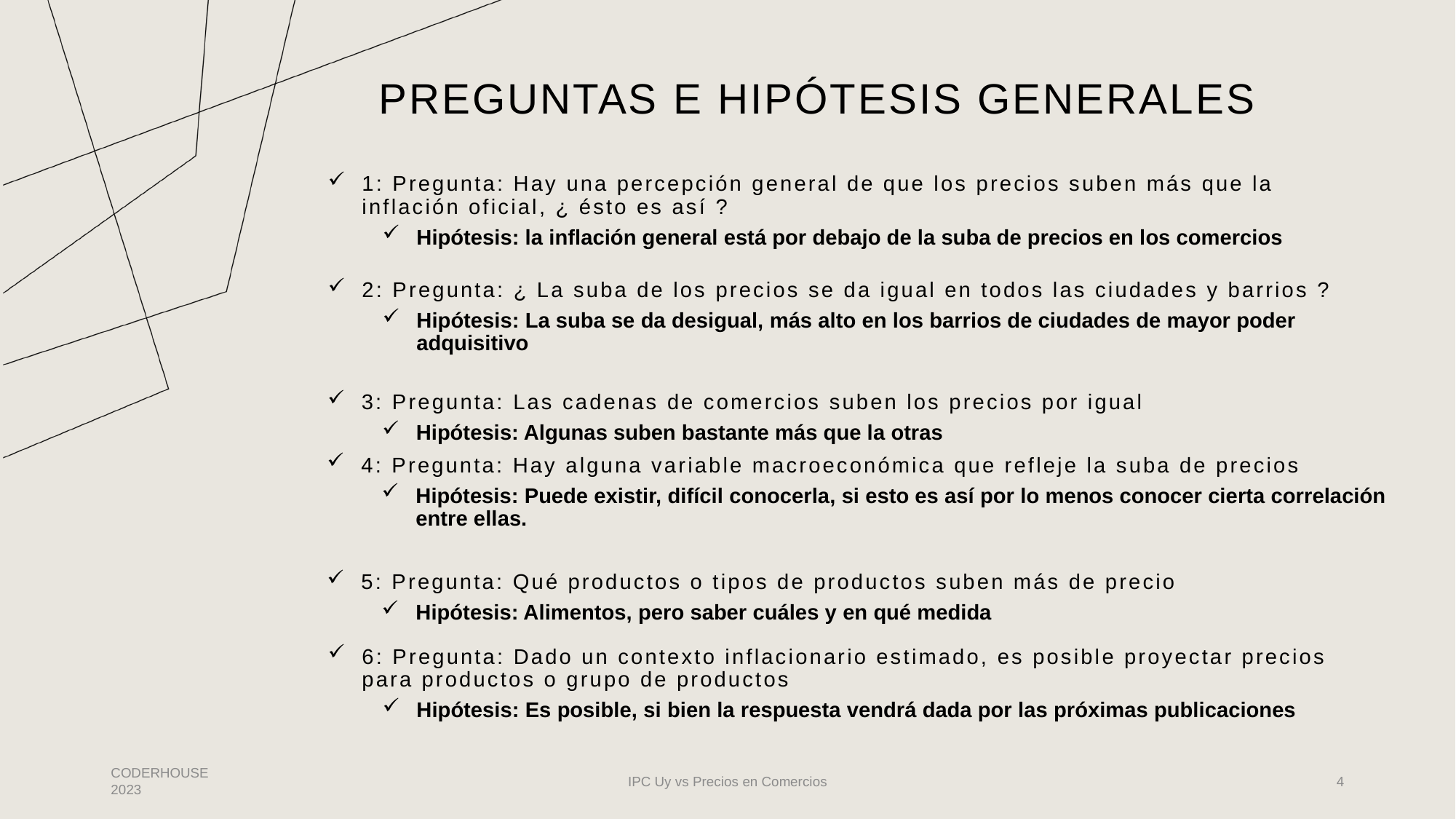

# Preguntas e hipótesis generales
1: Pregunta: Hay una percepción general de que los precios suben más que la inflación oficial, ¿ ésto es así ?
Hipótesis: la inflación general está por debajo de la suba de precios en los comercios

2: Pregunta: ¿ La suba de los precios se da igual en todos las ciudades y barrios ?
Hipótesis: La suba se da desigual, más alto en los barrios de ciudades de mayor poder adquisitivo
3: Pregunta: Las cadenas de comercios suben los precios por igual
Hipótesis: Algunas suben bastante más que la otras
4: Pregunta: Hay alguna variable macroeconómica que refleje la suba de precios
Hipótesis: Puede existir, difícil conocerla, si esto es así por lo menos conocer cierta correlación entre ellas.
5: Pregunta: Qué productos o tipos de productos suben más de precio
Hipótesis: Alimentos, pero saber cuáles y en qué medida
6: Pregunta: Dado un contexto inflacionario estimado, es posible proyectar precios para productos o grupo de productos
Hipótesis: Es posible, si bien la respuesta vendrá dada por las próximas publicaciones
CODERHOUSE 2023
IPC Uy vs Precios en Comercios
4